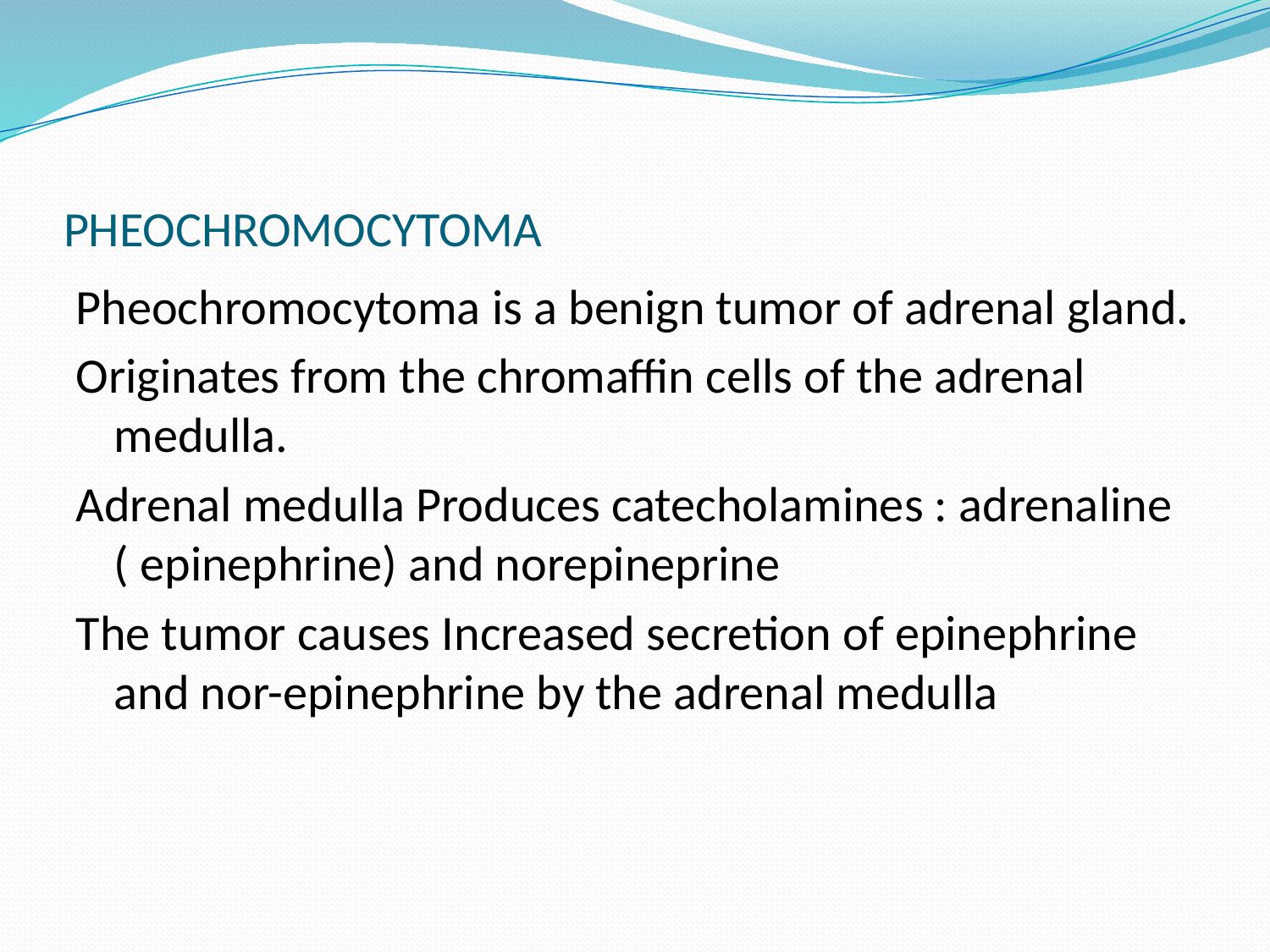

# PHEOCHROMOCYTOMA
Pheochromocytoma is a benign tumor of adrenal gland.
Originates from the chromaffin cells of the adrenal medulla.
Adrenal medulla Produces catecholamines : adrenaline ( epinephrine) and norepineprine
The tumor causes Increased secretion of epinephrine and nor-epinephrine by the adrenal medulla